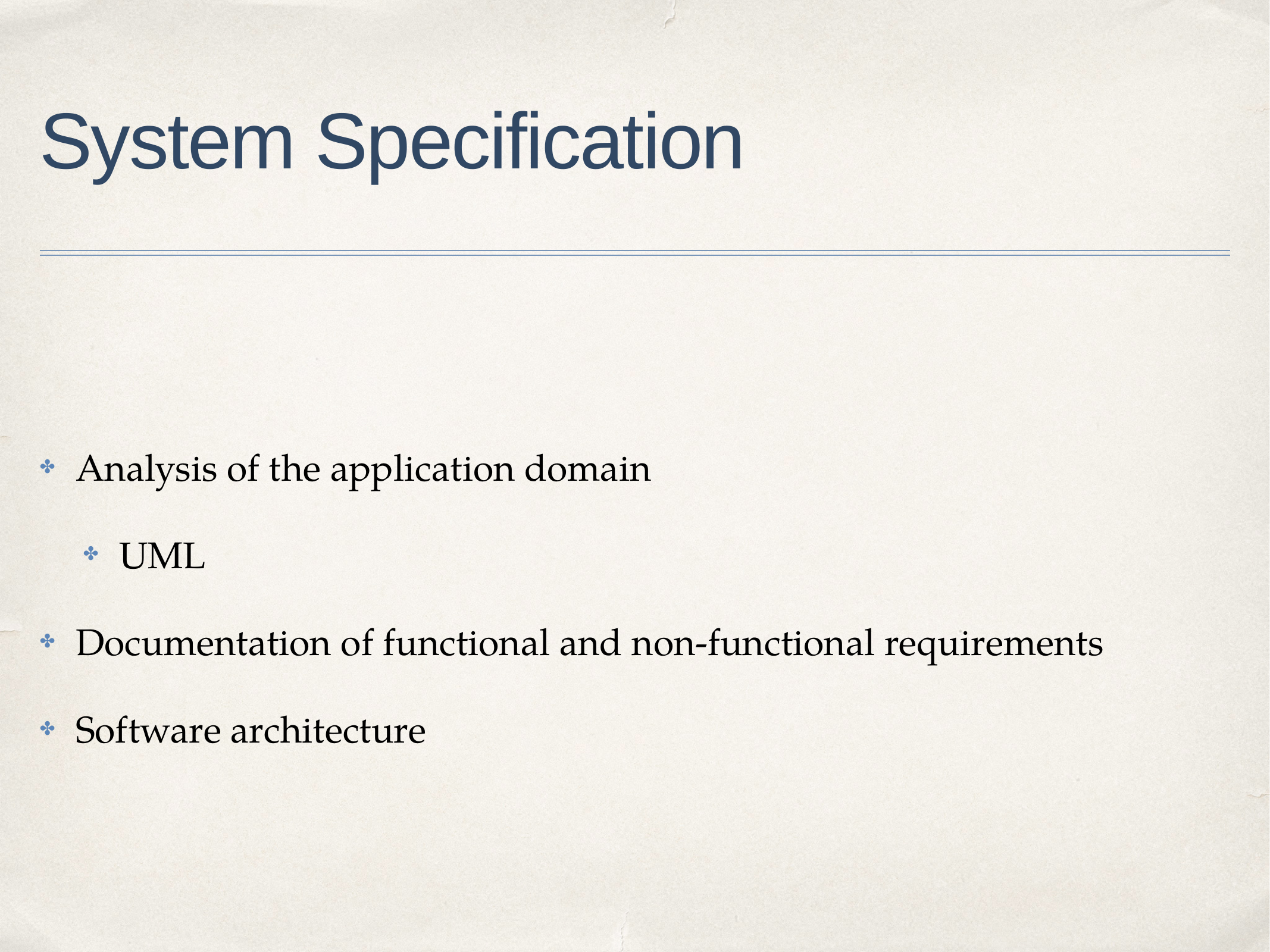

# System Specification
Analysis of the application domain
UML
Documentation of functional and non-functional requirements
Software architecture